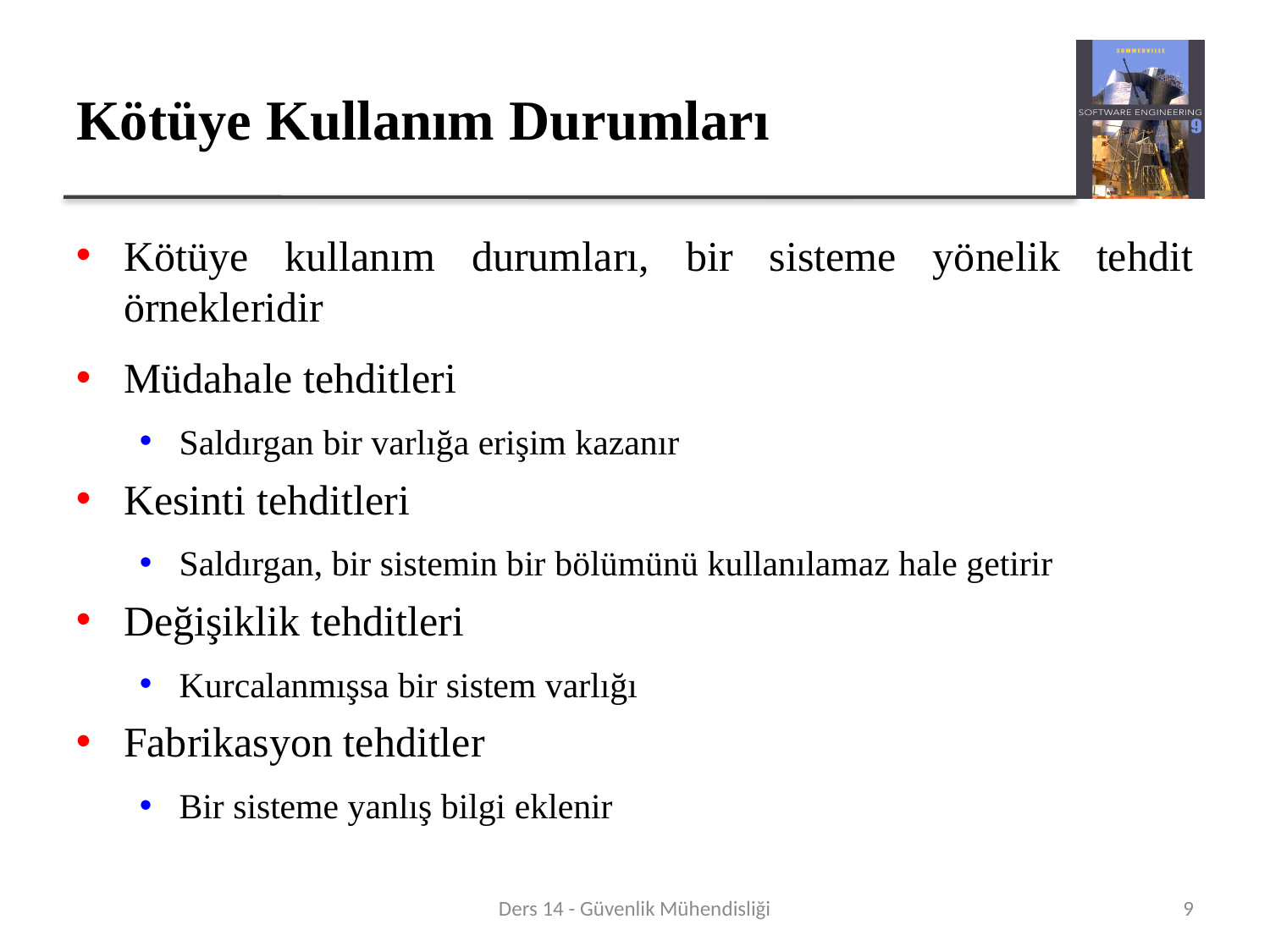

# Kötüye Kullanım Durumları
Kötüye kullanım durumları, bir sisteme yönelik tehdit örnekleridir
Müdahale tehditleri
Saldırgan bir varlığa erişim kazanır
Kesinti tehditleri
Saldırgan, bir sistemin bir bölümünü kullanılamaz hale getirir
Değişiklik tehditleri
Kurcalanmışsa bir sistem varlığı
Fabrikasyon tehditler
Bir sisteme yanlış bilgi eklenir
Ders 14 - Güvenlik Mühendisliği
9